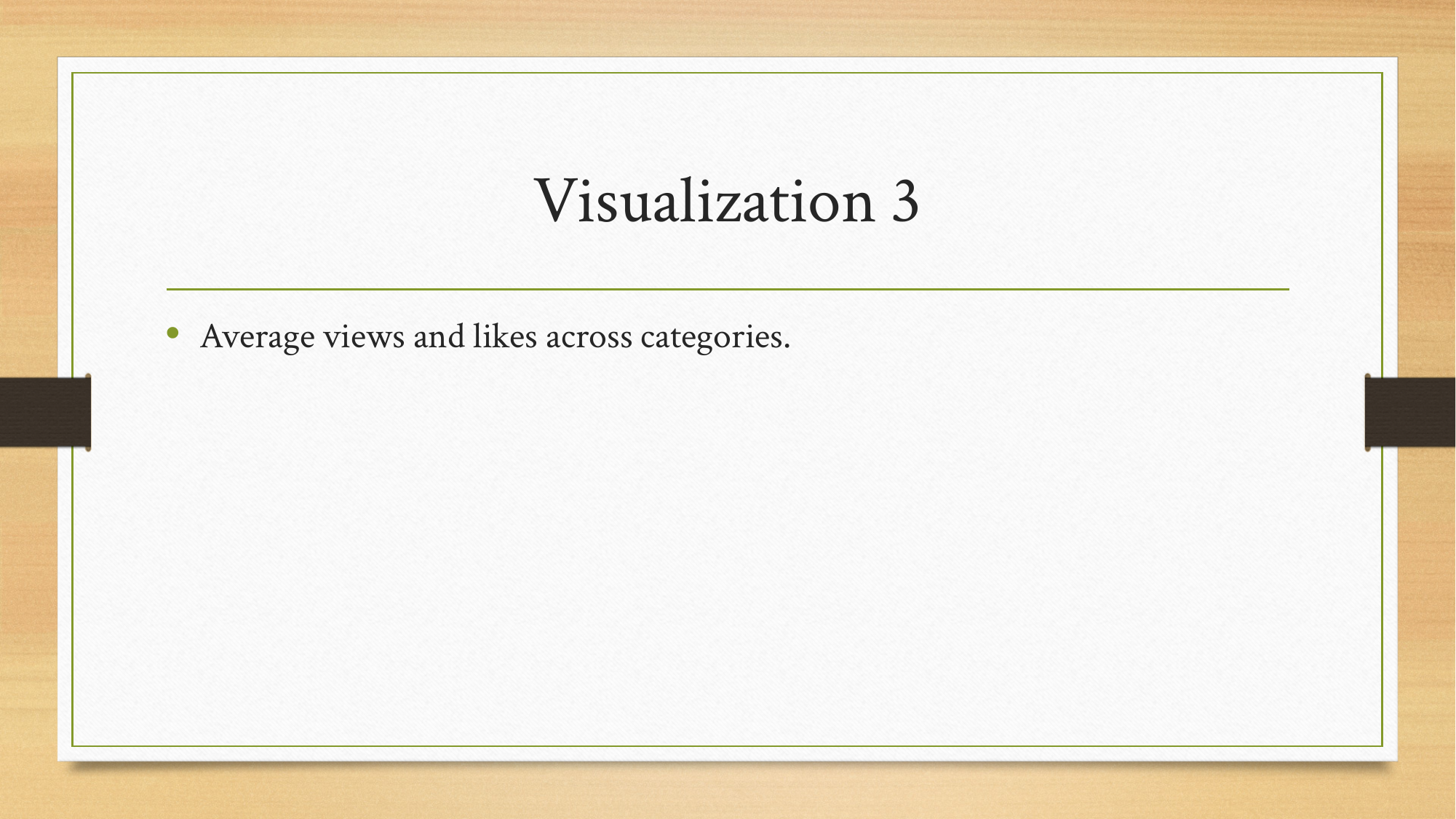

# Visualization 3
Average views and likes across categories.